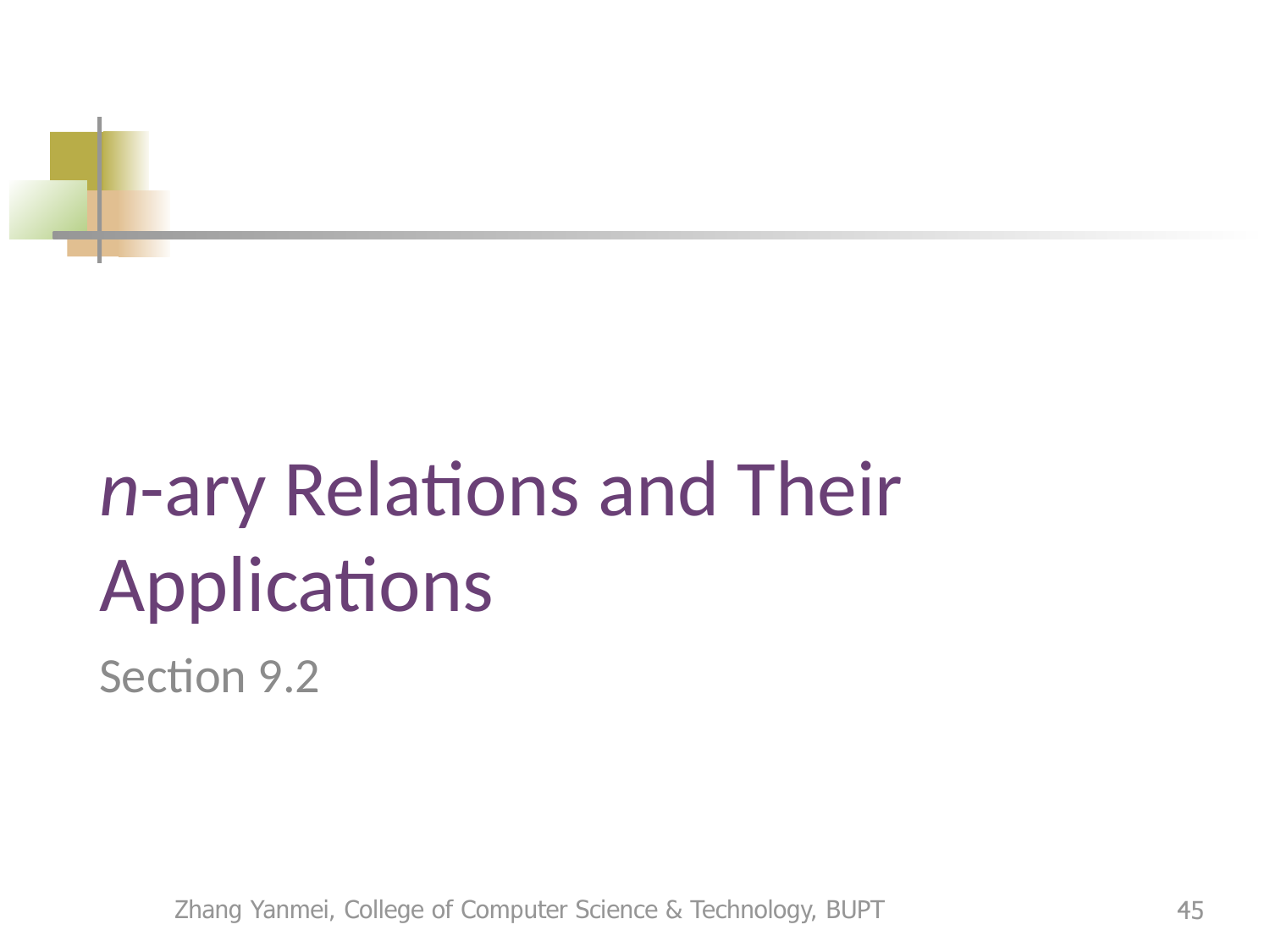

# n-ary Relations and Their Applications
Section 9.2
Zhang Yanmei, College of Computer Science & Technology, BUPT
45